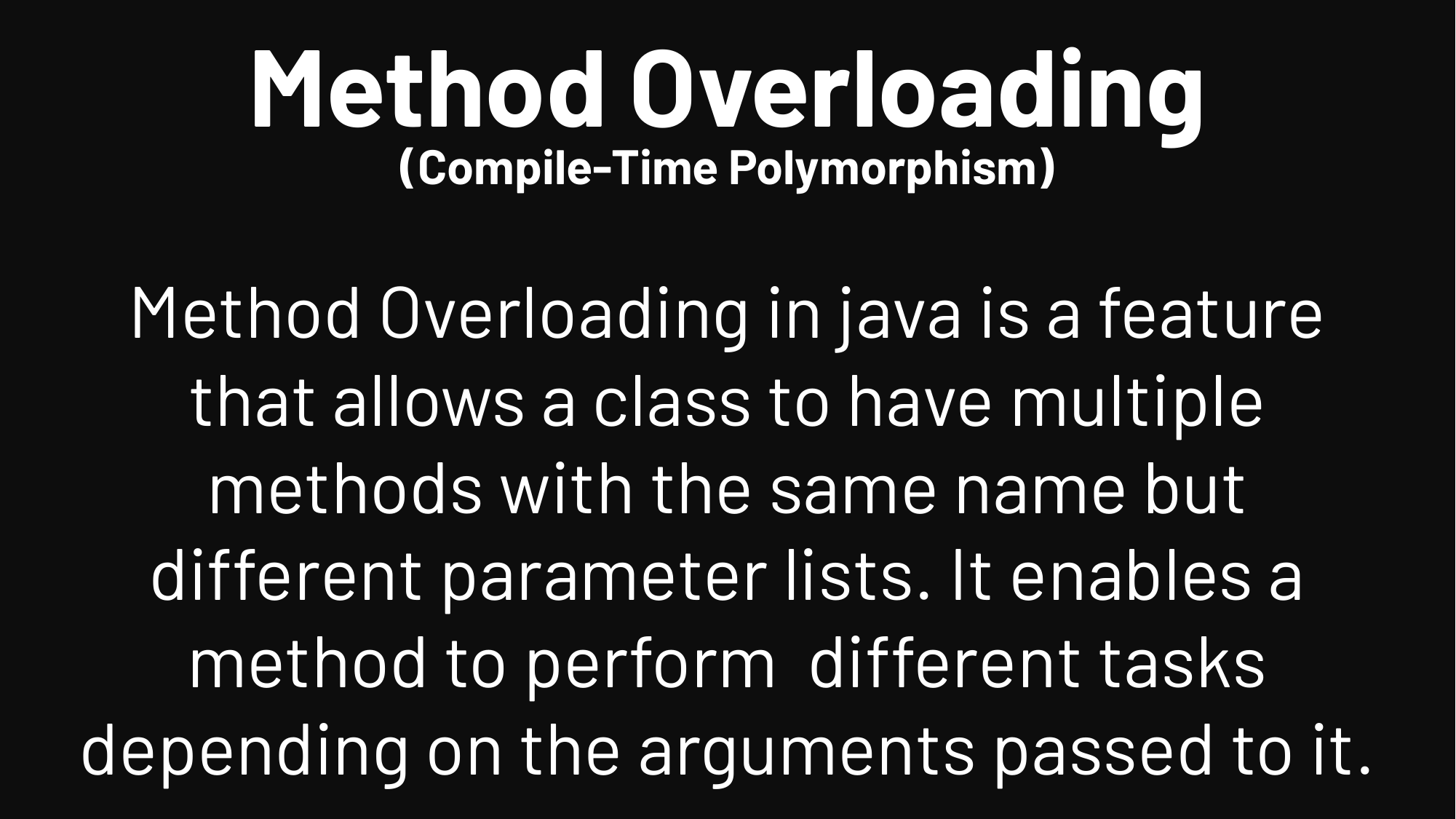

Method Overloading
(Compile-Time Polymorphism)
Method Overloading in java is a feature that allows a class to have multiple methods with the same name but different parameter lists. It enables a method to perform  different tasks depending on the arguments passed to it.